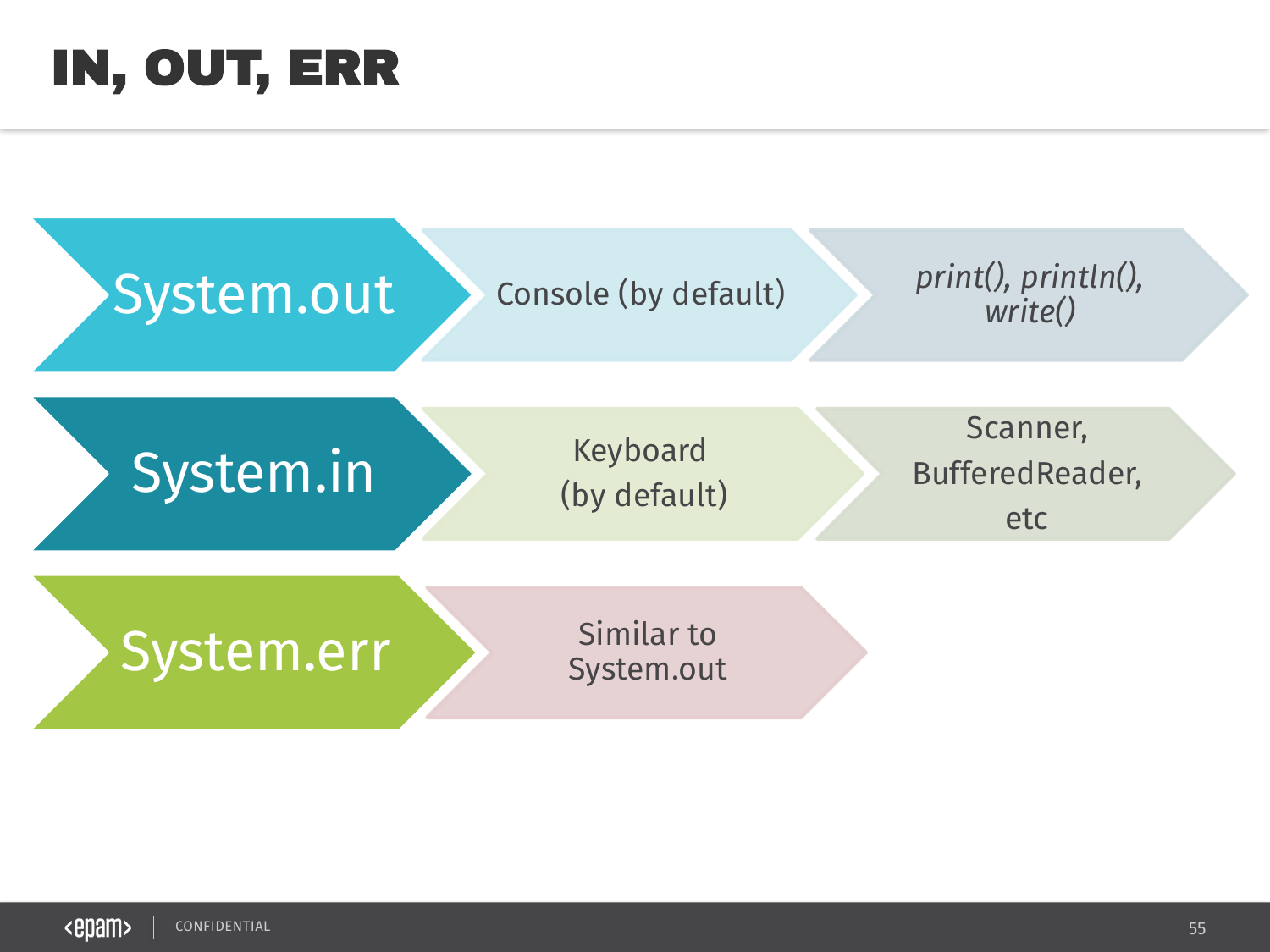

IN, OUT, ERR
System.out
Console (by default)
print(), println(), write()
System.in
Keyboard
(by default)
Scanner,
BufferedReader,
etc
System.err
Similar to System.out